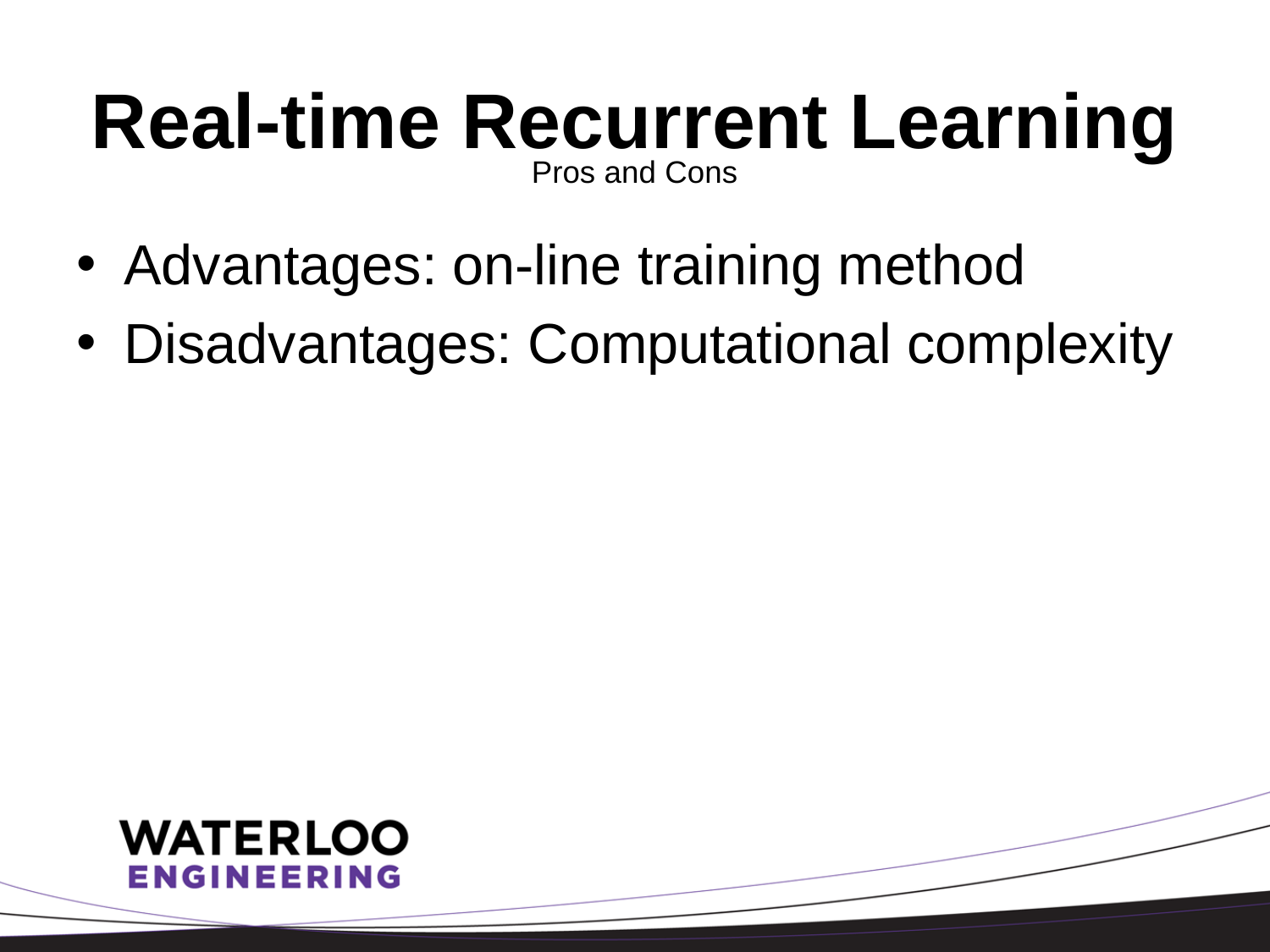

# Real-time Recurrent Learning
Pros and Cons
Advantages: on-line training method
Disadvantages: Computational complexity